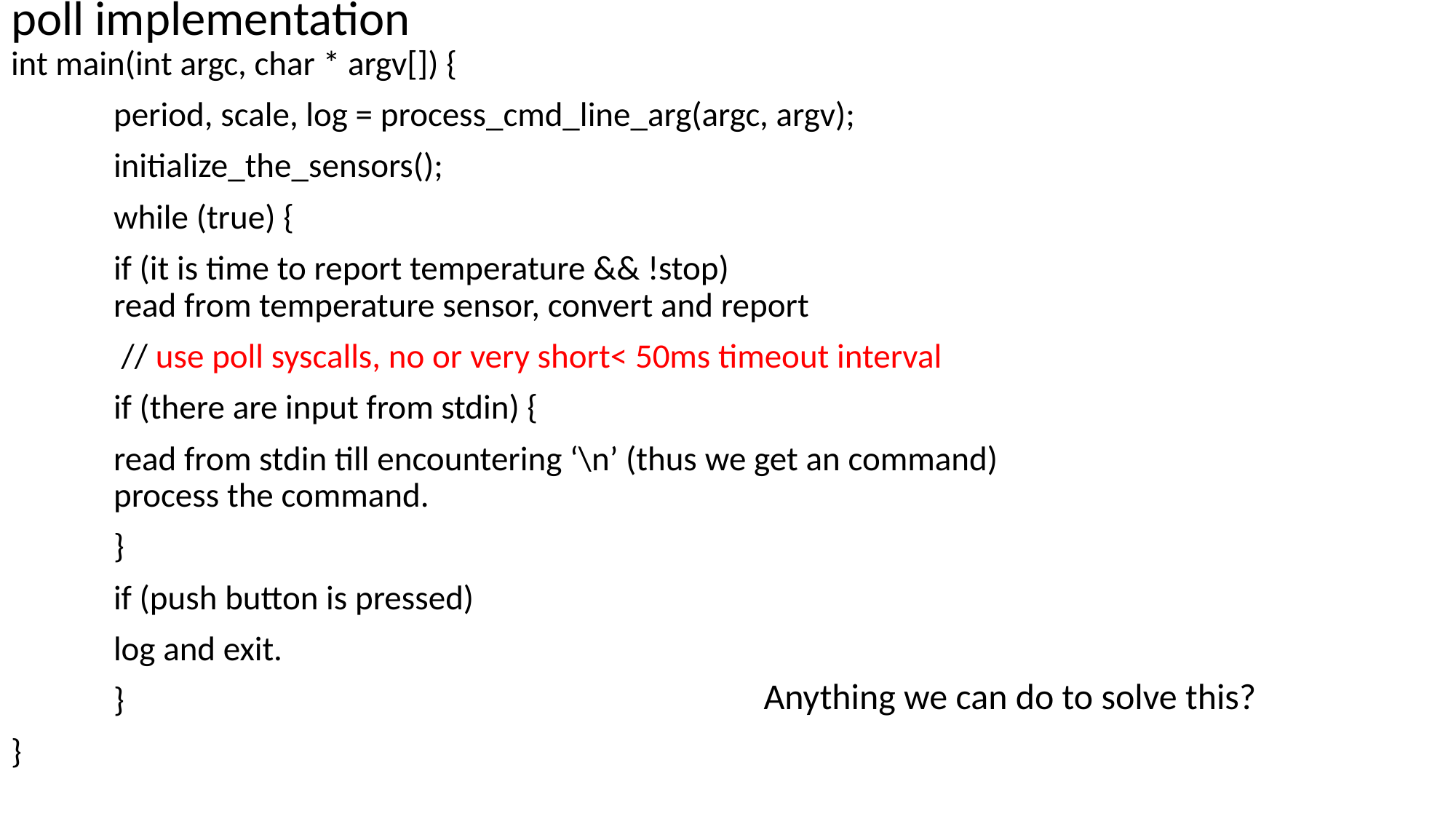

# poll implementation
int main(int argc, char * argv[]) {
	period, scale, log = process_cmd_line_arg(argc, argv);
	initialize_the_sensors();
	while (true) {
		if (it is time to report temperature && !stop)
			read from temperature sensor, convert and report
		 // use poll syscalls, no or very short< 50ms timeout interval
		if (there are input from stdin) {
			read from stdin till encountering ‘\n’ (thus we get an command)
			process the command.
		}
		if (push button is pressed)
			log and exit.
	}
}

Anything we can do to solve this?